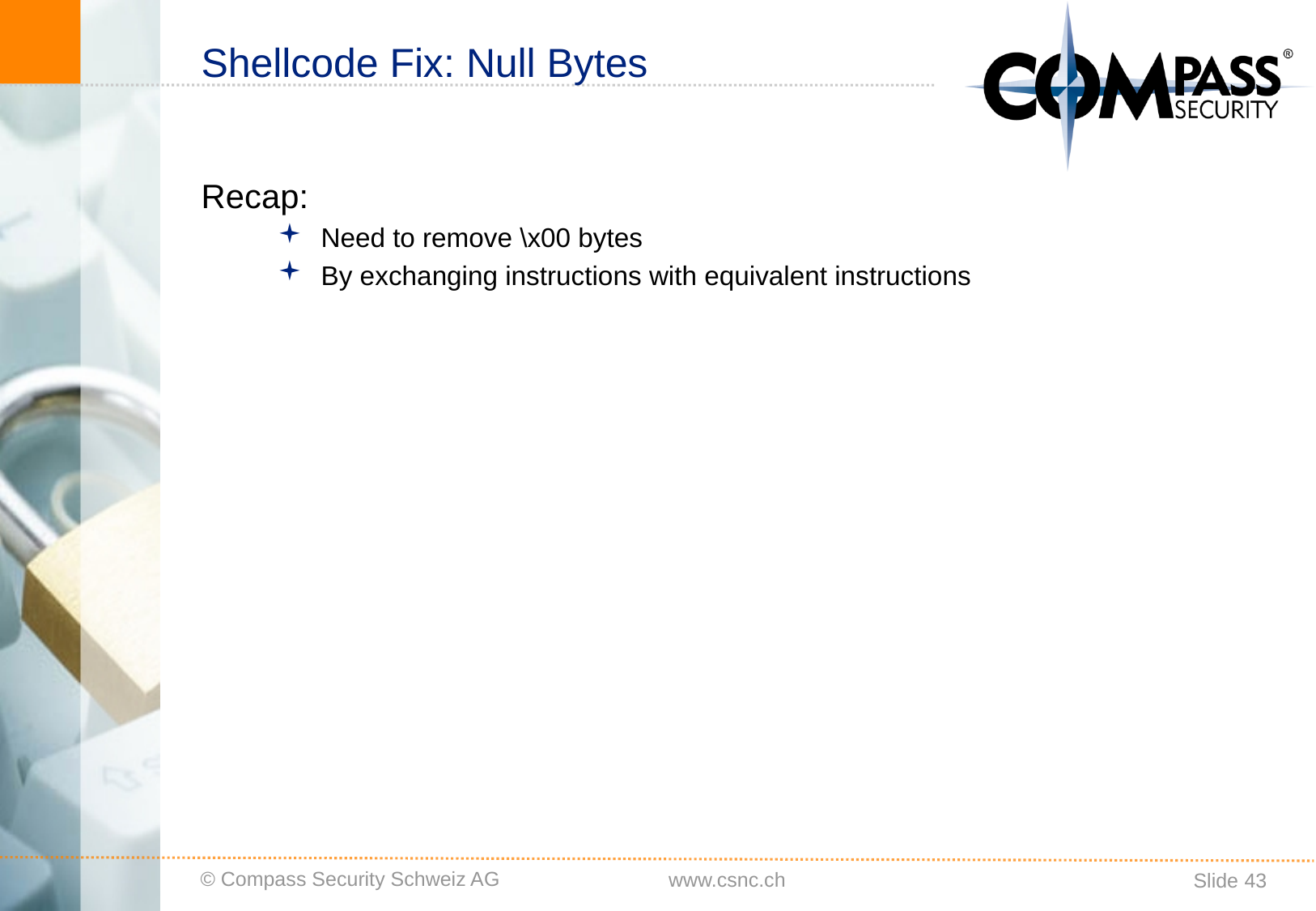

# Shellcode Fix: Null Bytes
Recap:
Need to remove \x00 bytes
By exchanging instructions with equivalent instructions